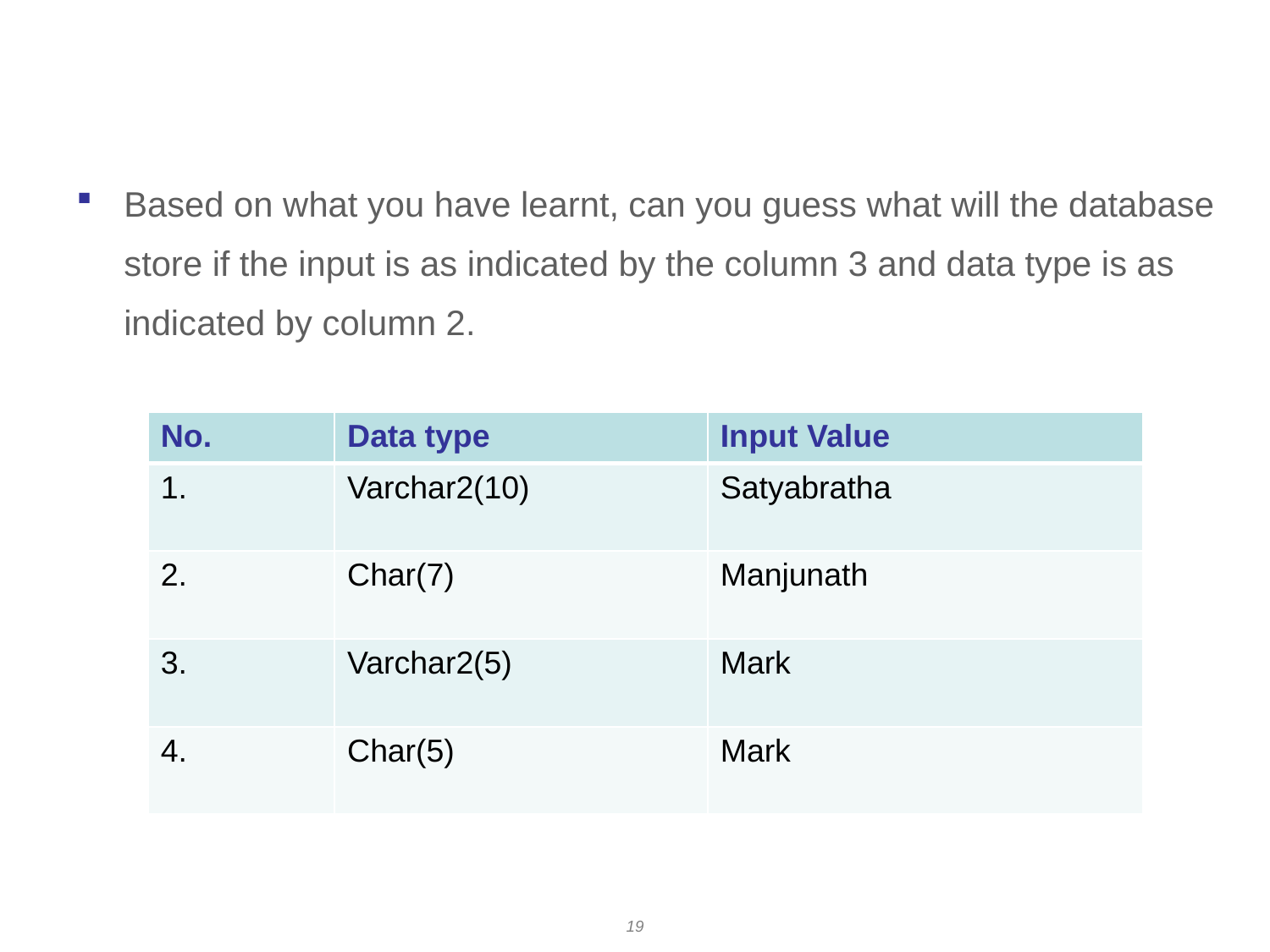

# Activity
Based on what you have learnt, can you guess what will the database store if the input is as indicated by the column 3 and data type is as indicated by column 2.

| No. | Data type | Input Value |
| --- | --- | --- |
| 1. | Varchar2(10) | Satyabratha |
| 2. | Char(7) | Manjunath |
| 3. | Varchar2(5) | Mark |
| 4. | Char(5) | Mark |
19